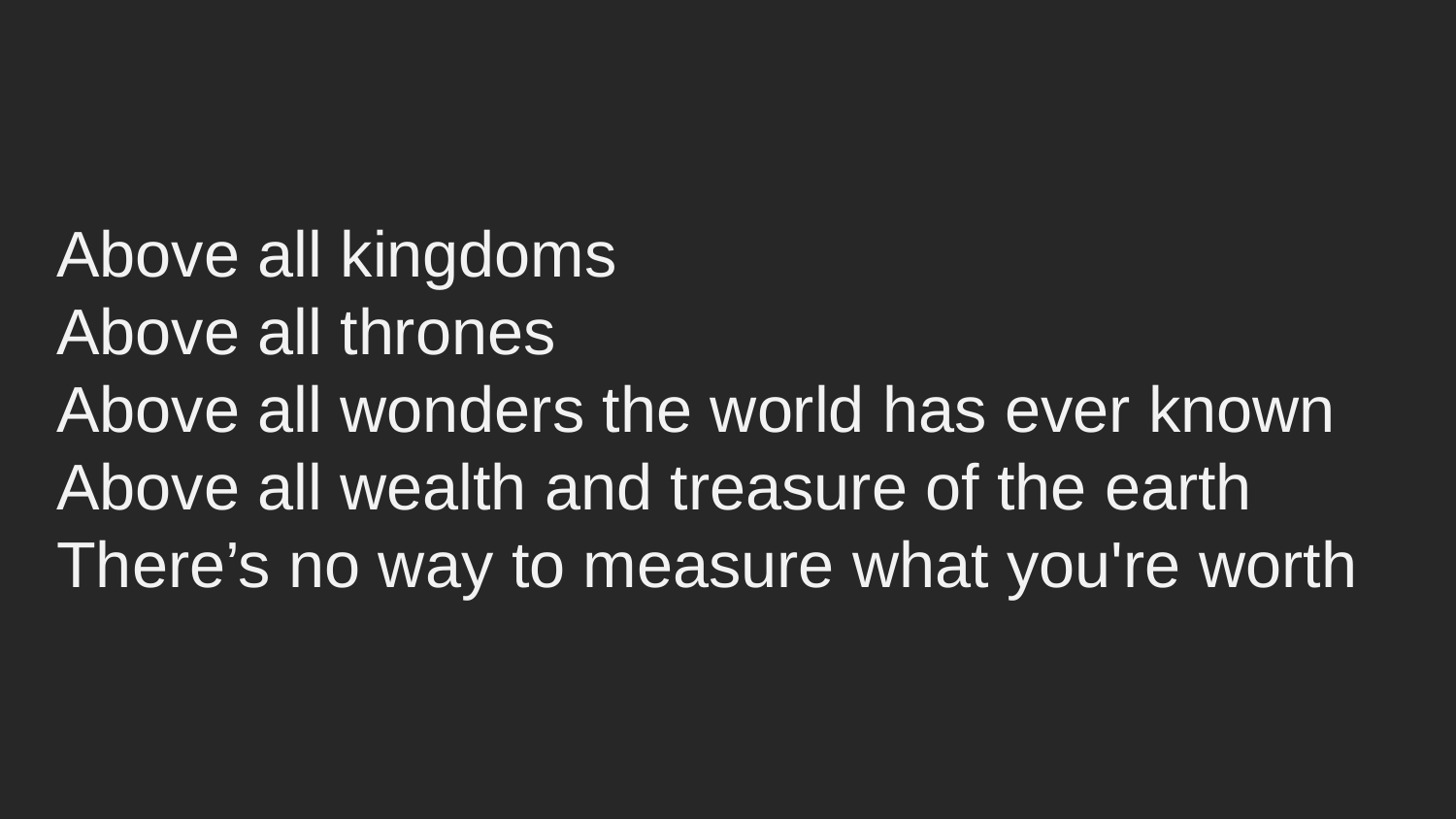

Above all kingdoms
Above all thrones
Above all wonders the world has ever known
Above all wealth and treasure of the earth
There’s no way to measure what you're worth